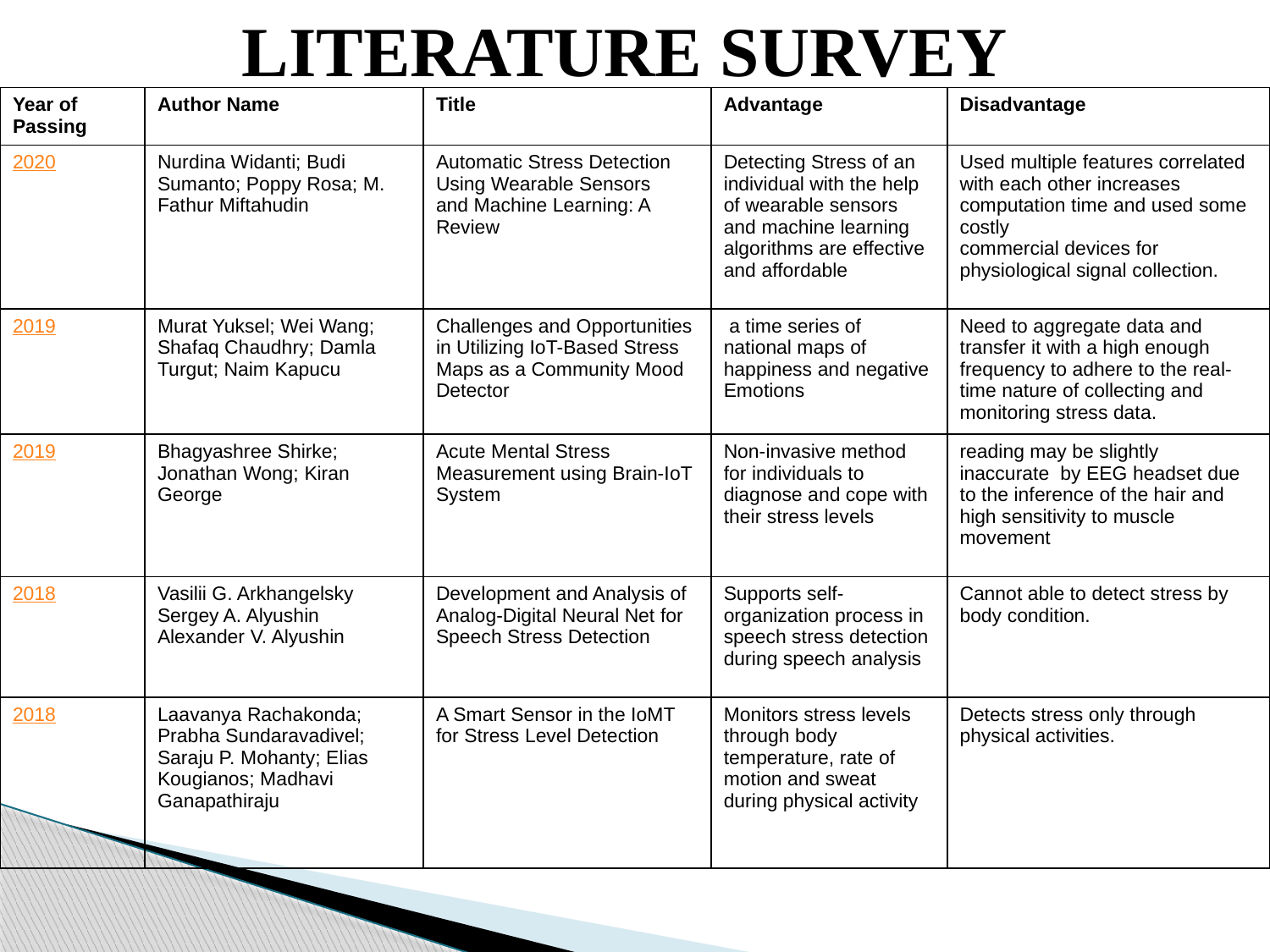

LITERATURE SURVEY
| Year of Passing | Author Name | Title | Advantage | Disadvantage |
| --- | --- | --- | --- | --- |
| 2020 | Nurdina Widanti; Budi Sumanto; Poppy Rosa; M. Fathur Miftahudin | Automatic Stress Detection Using Wearable Sensors and Machine Learning: A Review | Detecting Stress of an individual with the help of wearable sensors and machine learning algorithms are effective and affordable | Used multiple features correlated with each other increases computation time and used some costly commercial devices for physiological signal collection. |
| 2019 | Murat Yuksel; Wei Wang; Shafaq Chaudhry; Damla Turgut; Naim Kapucu | Challenges and Opportunities in Utilizing IoT-Based Stress Maps as a Community Mood Detector | a time series of national maps of happiness and negative Emotions | Need to aggregate data and transfer it with a high enough frequency to adhere to the real-time nature of collecting and monitoring stress data. |
| 2019 | Bhagyashree Shirke; Jonathan Wong; Kiran George | Acute Mental Stress Measurement using Brain-IoT System | Non-invasive method for individuals to diagnose and cope with their stress levels | reading may be slightly inaccurate by EEG headset due to the inference of the hair and high sensitivity to muscle movement |
| 2018 | Vasilii G. Arkhangelsky Sergey A. Alyushin Alexander V. Alyushin | Development and Analysis of Analog-Digital Neural Net for Speech Stress Detection | Supports self-organization process in speech stress detection during speech analysis | Cannot able to detect stress by body condition. |
| 2018 | Laavanya Rachakonda; Prabha Sundaravadivel; Saraju P. Mohanty; Elias Kougianos; Madhavi Ganapathiraju | A Smart Sensor in the IoMT for Stress Level Detection | Monitors stress levels through body temperature, rate of motion and sweat during physical activity | Detects stress only through physical activities. |